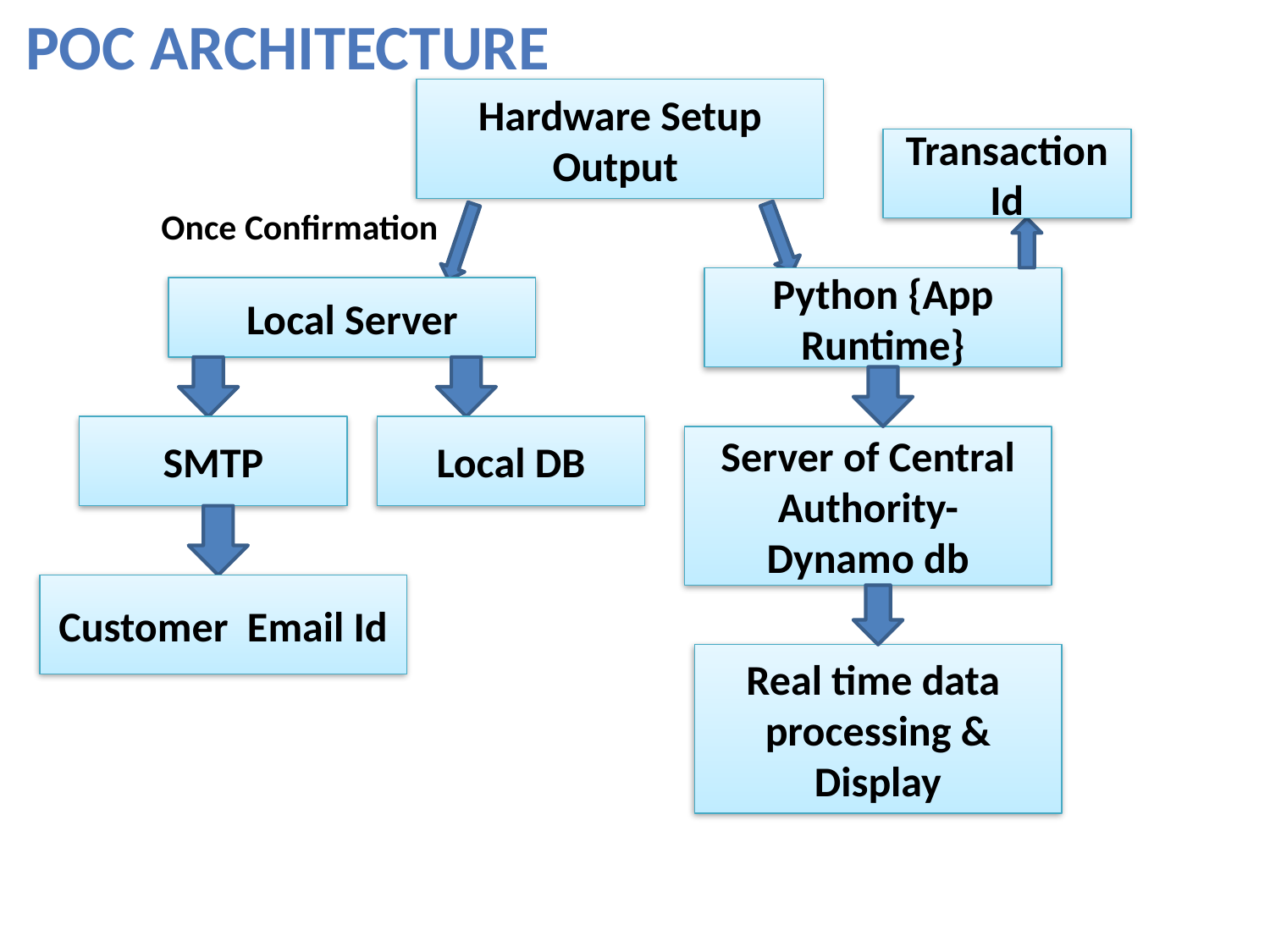

POC aRCHITECTURE
Hardware Setup Output
Transaction Id
Once Confirmation

Python {App Runtime}
Local Server

SMTP
Local DB
Server of Central Authority-
Dynamo db

Customer  Email Id

 Real time data   processing & Display